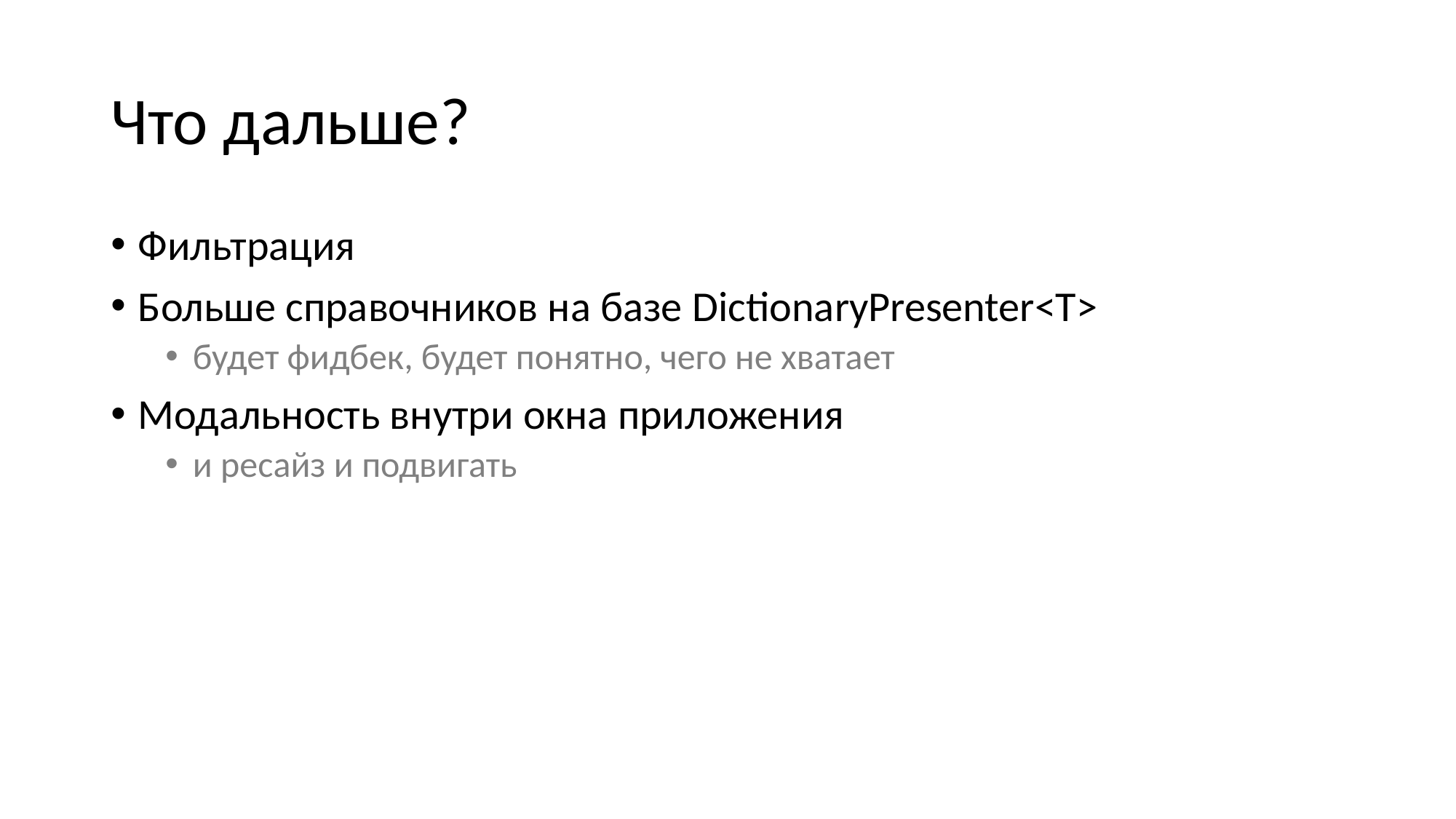

# Что дальше?
Фильтрация
Больше справочников на базе DictionaryPresenter<T>
будет фидбек, будет понятно, чего не хватает
Модальность внутри окна приложения
и ресайз и подвигать